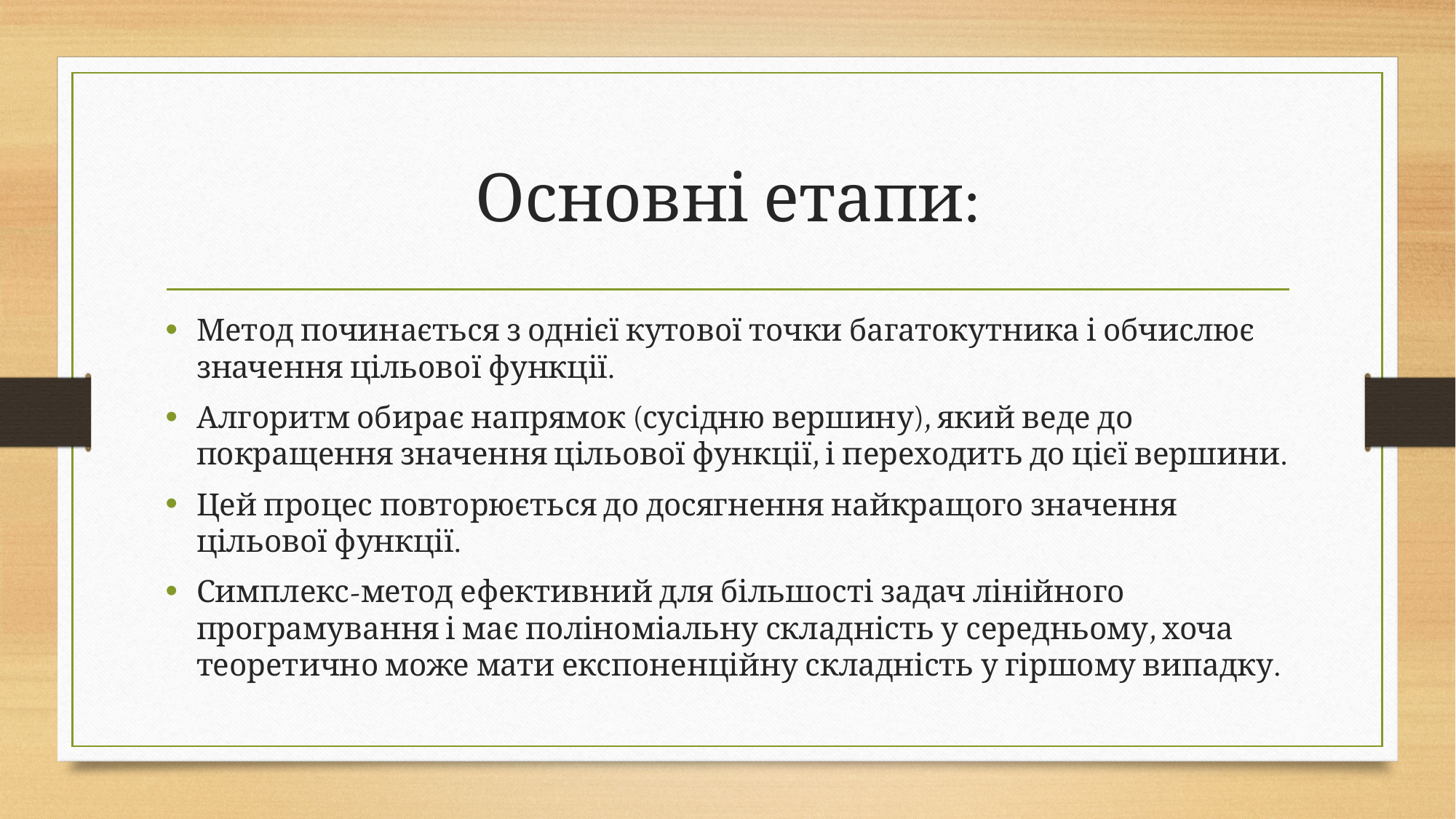

# Основні етапи:
Метод починається з однієї кутової точки багатокутника і обчислює значення цільової функції.
Алгоритм обирає напрямок (сусідню вершину), який веде до покращення значення цільової функції, і переходить до цієї вершини.
Цей процес повторюється до досягнення найкращого значення цільової функції.
Симплекс-метод ефективний для більшості задач лінійного програмування і має поліноміальну складність у середньому, хоча теоретично може мати експоненційну складність у гіршому випадку.